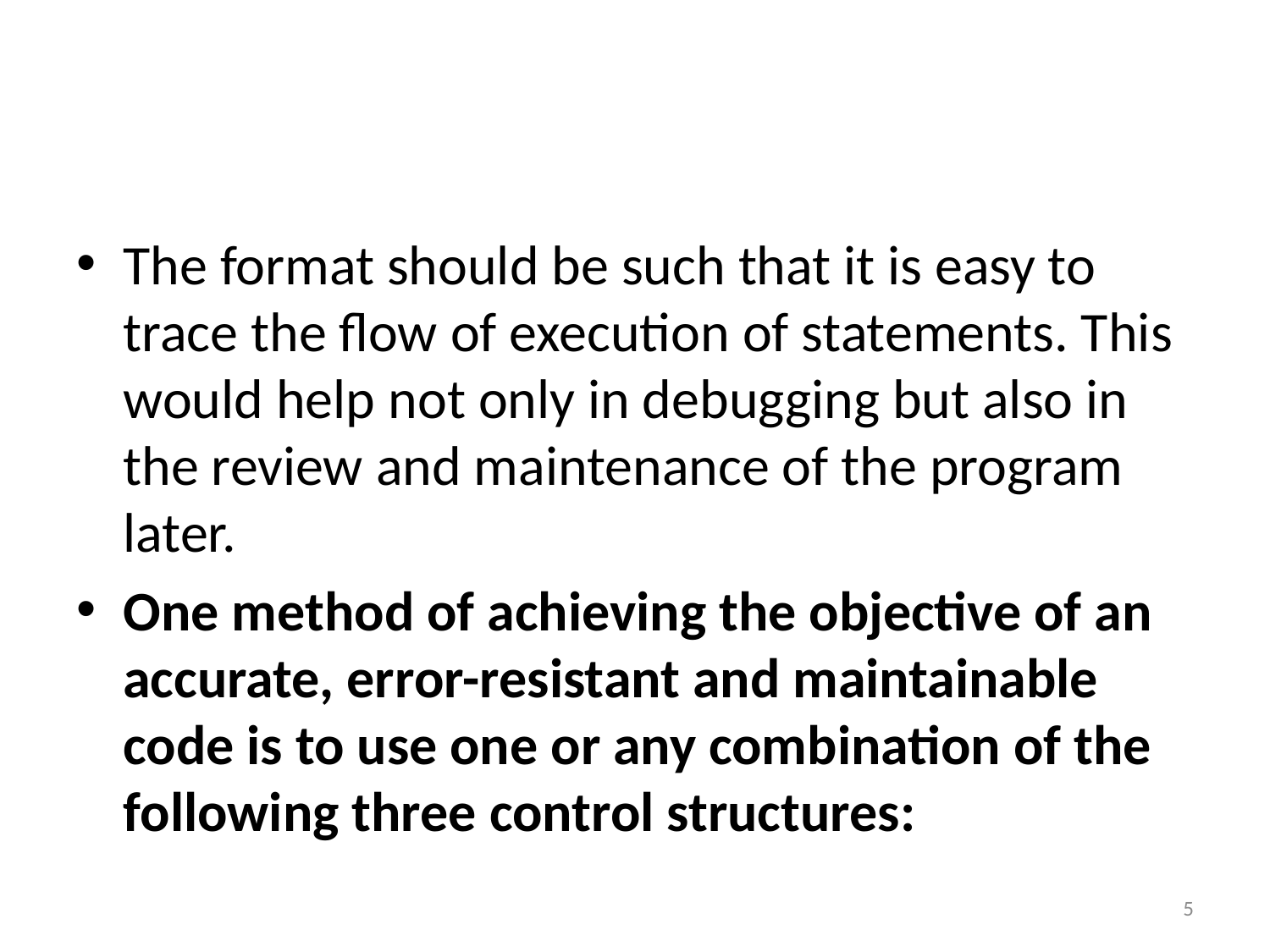

#
The format should be such that it is easy to trace the flow of execution of statements. This would help not only in debugging but also in the review and maintenance of the program later.
One method of achieving the objective of an accurate, error-resistant and maintainable code is to use one or any combination of the following three control structures:
5